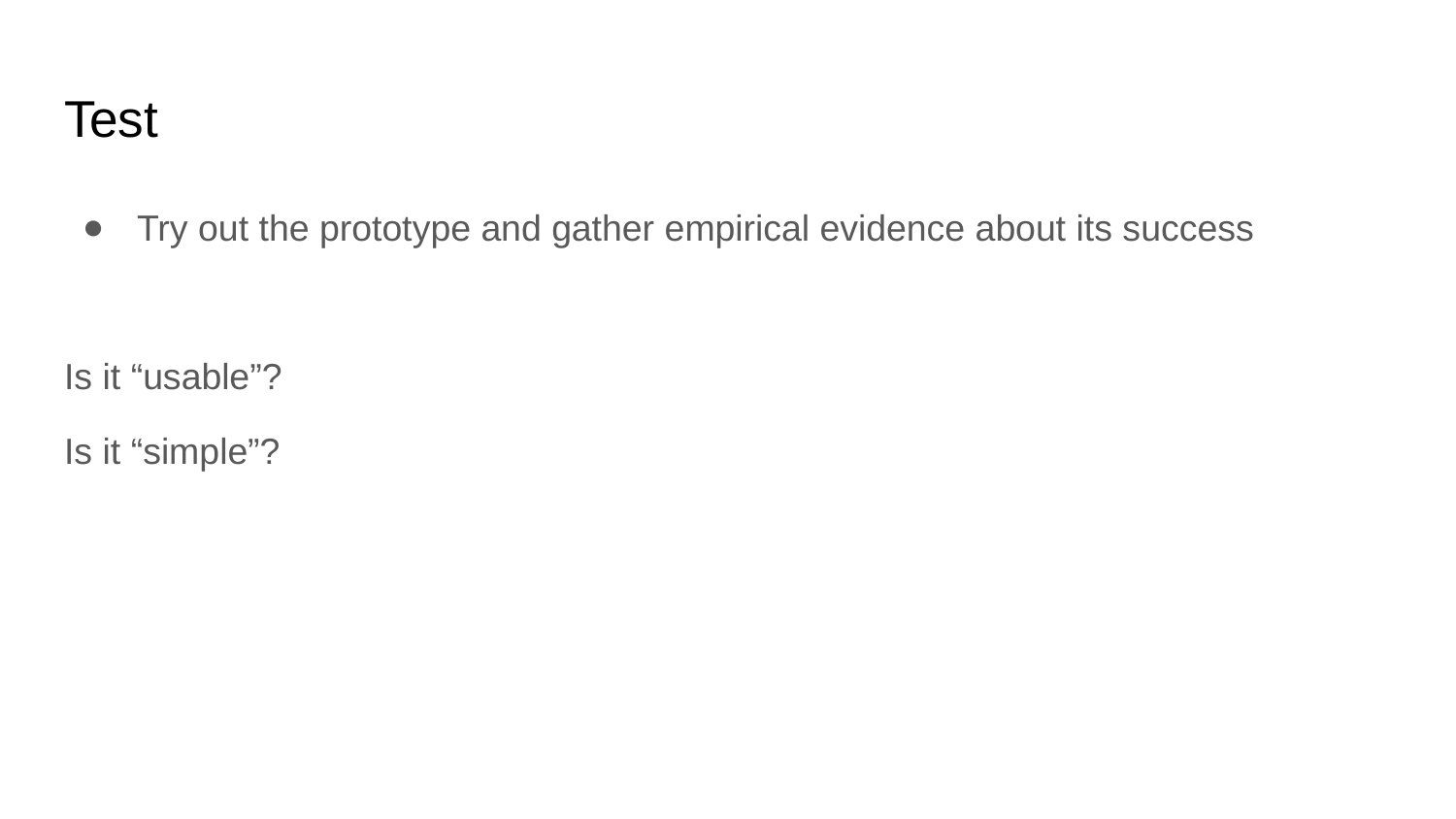

# Test
Try out the prototype and gather empirical evidence about its success

Is it “usable”?
Is it “simple”?